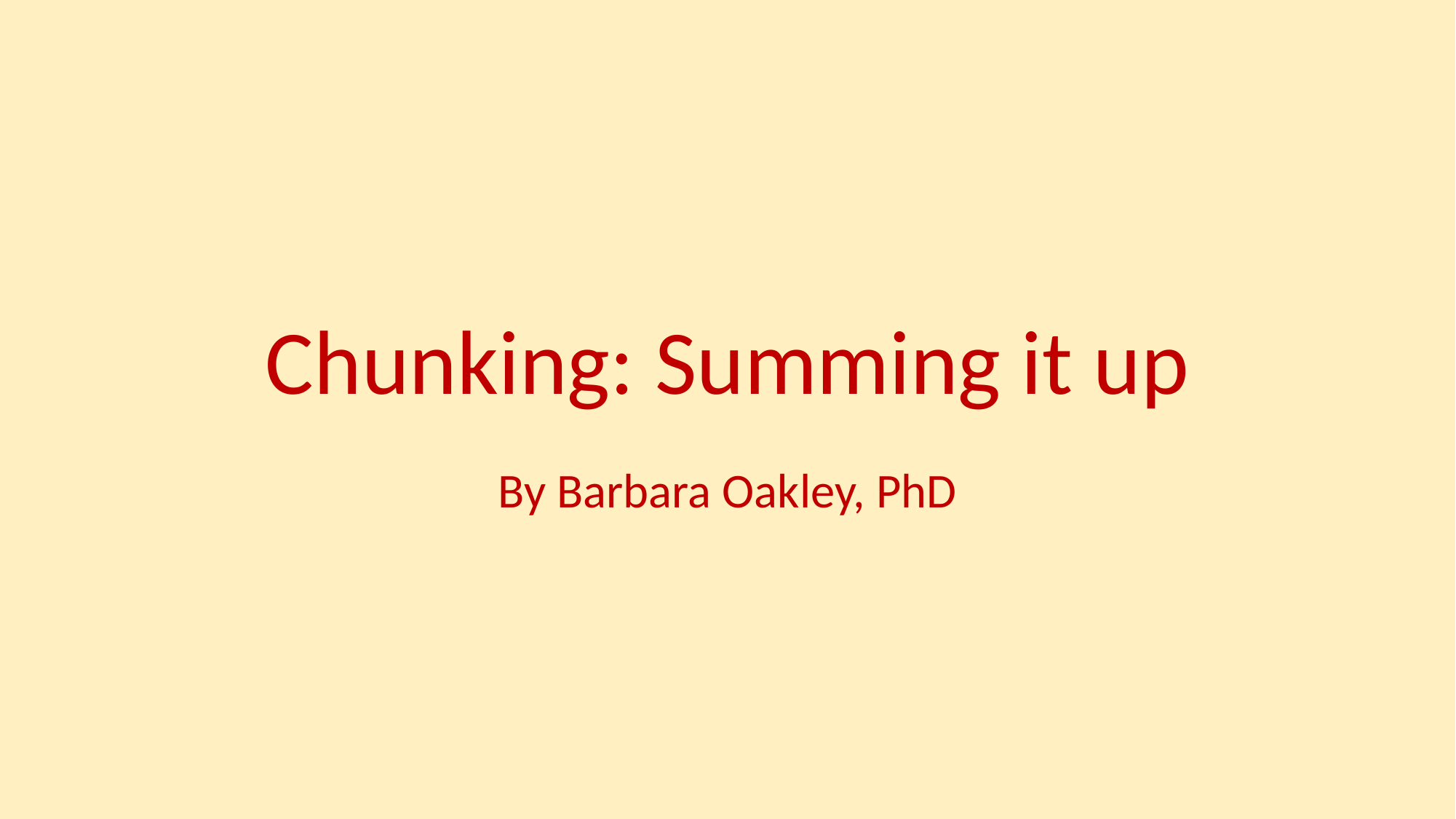

# Chunking: Summing it up
By Barbara Oakley, PhD